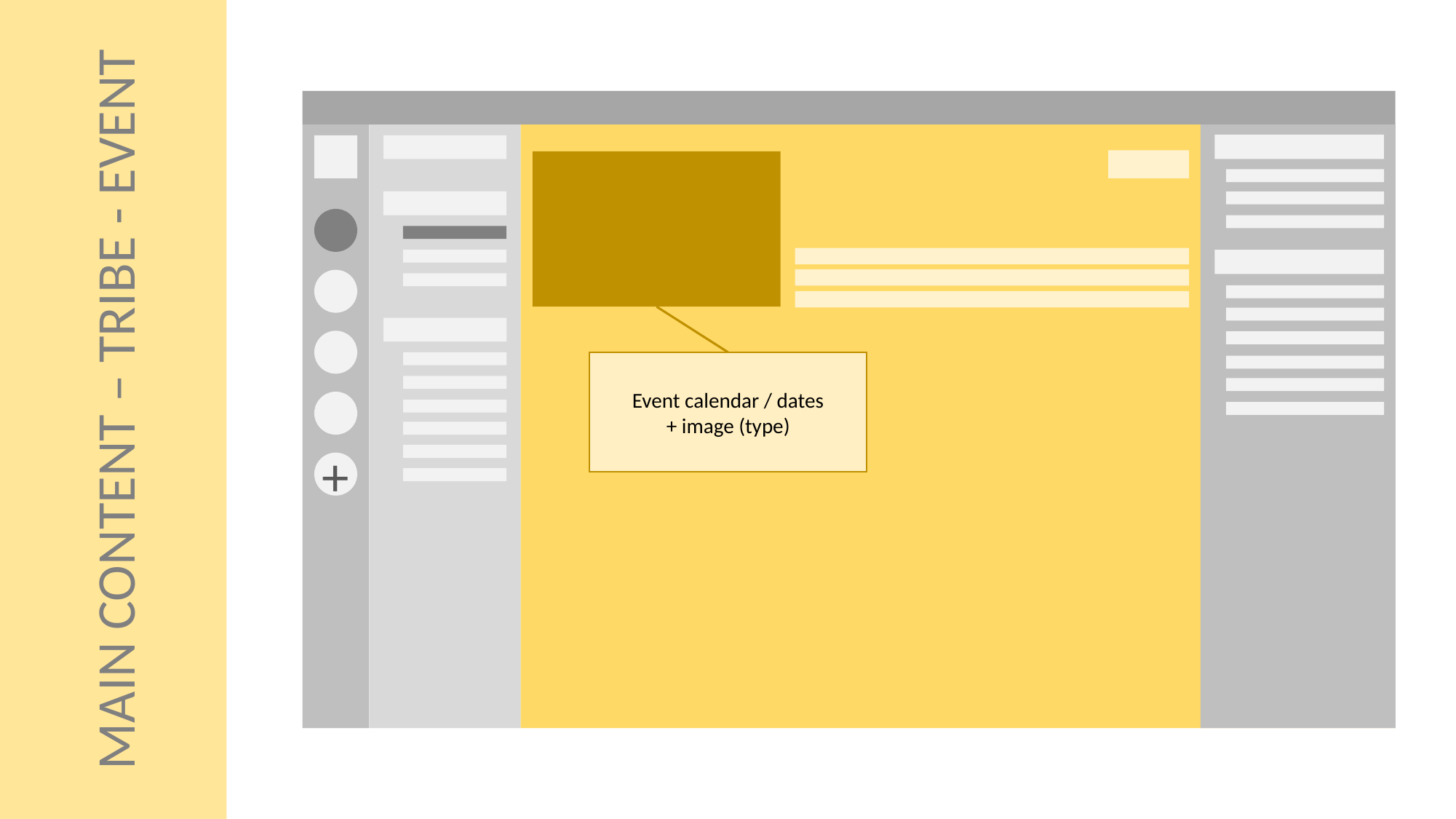

MAIN CONTENT – TRIBE - EVENT

Event calendar / dates
+ image (type)

+